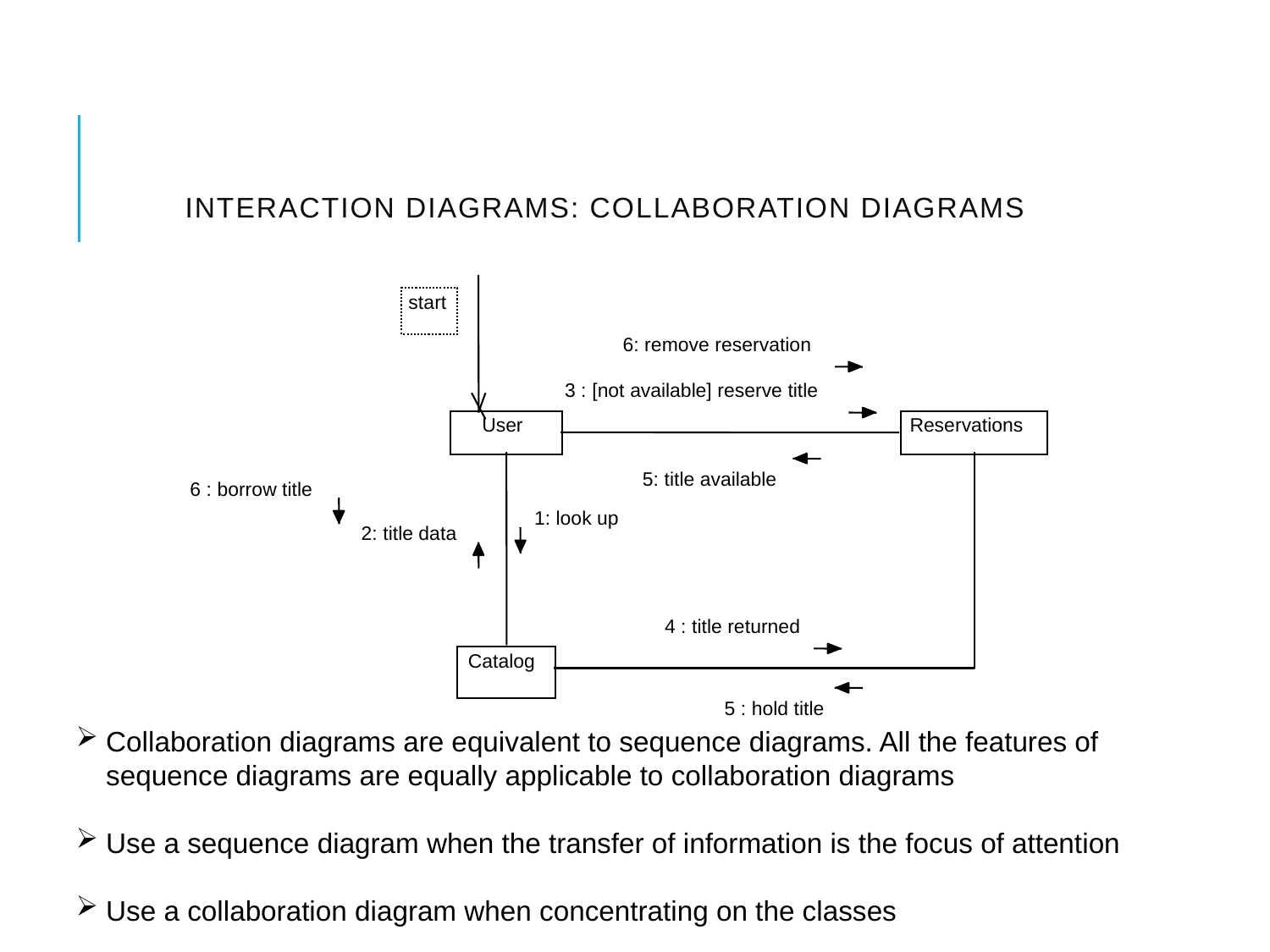

# Interaction Diagrams: Collaboration diagrams

start
6: remove reservation

3 : [not available] reserve title

User

Reservations

5: title available
6 : borrow title

1: look up

2: title data

4 : title returned

Catalog

5 : hold title
Collaboration diagrams are equivalent to sequence diagrams. All the features of sequence diagrams are equally applicable to collaboration diagrams

Use a sequence diagram when the transfer of information is the focus of attention

Use a collaboration diagram when concentrating on the classes